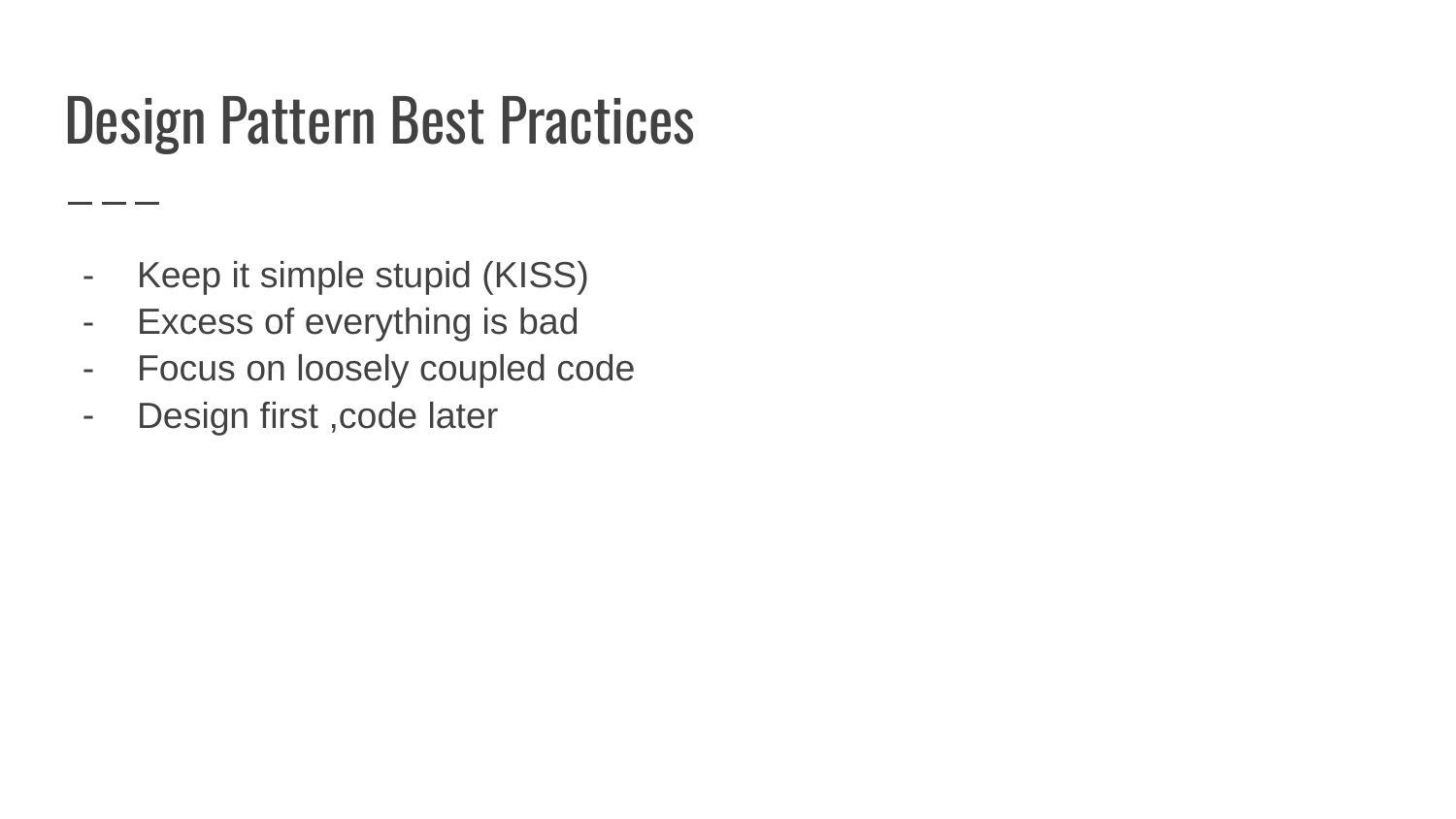

# Design Pattern Best Practices
Keep it simple stupid (KISS)
Excess of everything is bad
Focus on loosely coupled code
Design first ,code later